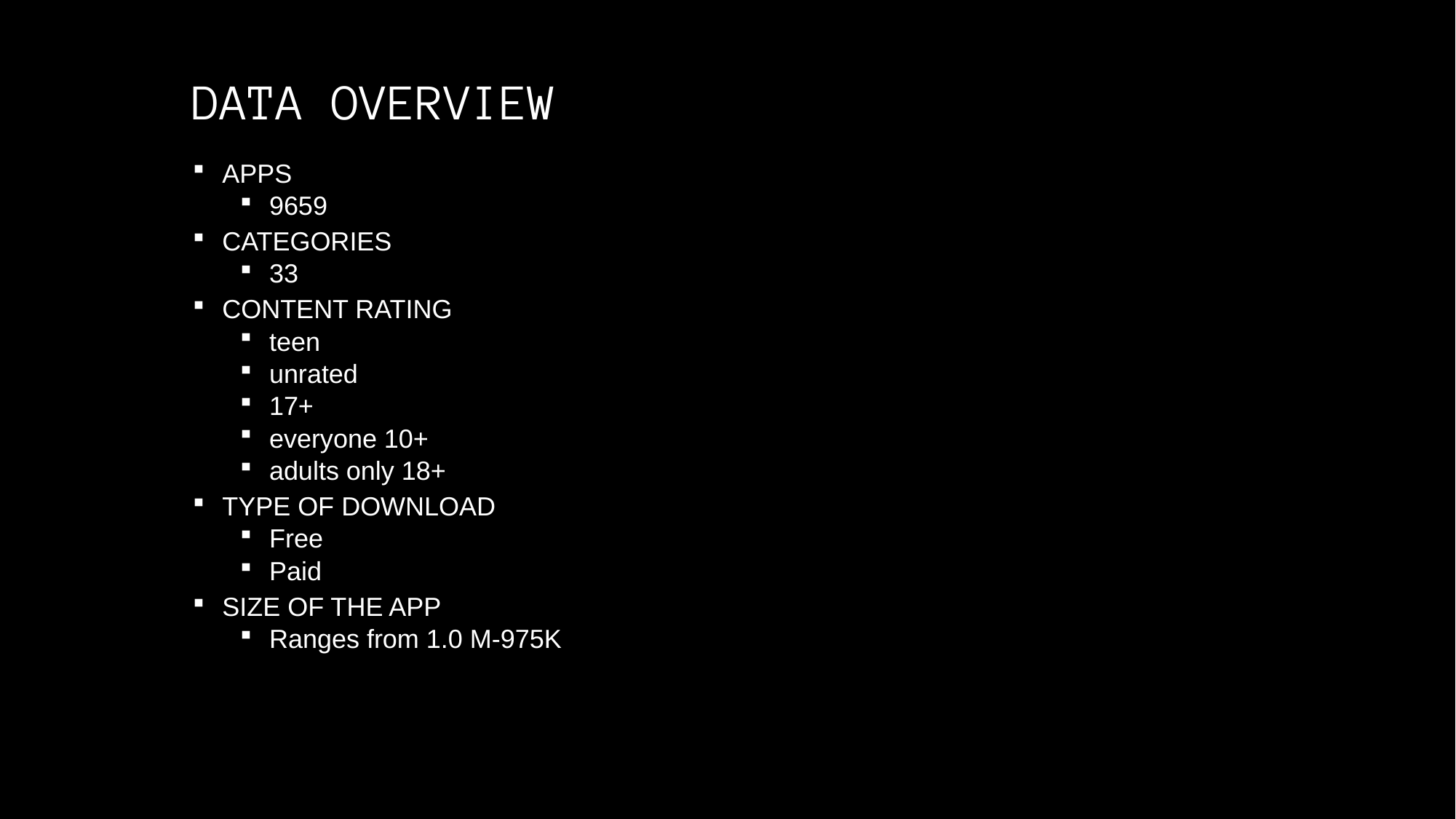

# DATA OVERVIEW
APPS
9659
CATEGORIES
33
CONTENT RATING
teen
unrated
17+
everyone 10+
adults only 18+
TYPE OF DOWNLOAD
Free
Paid
SIZE OF THE APP
Ranges from 1.0 M-975K